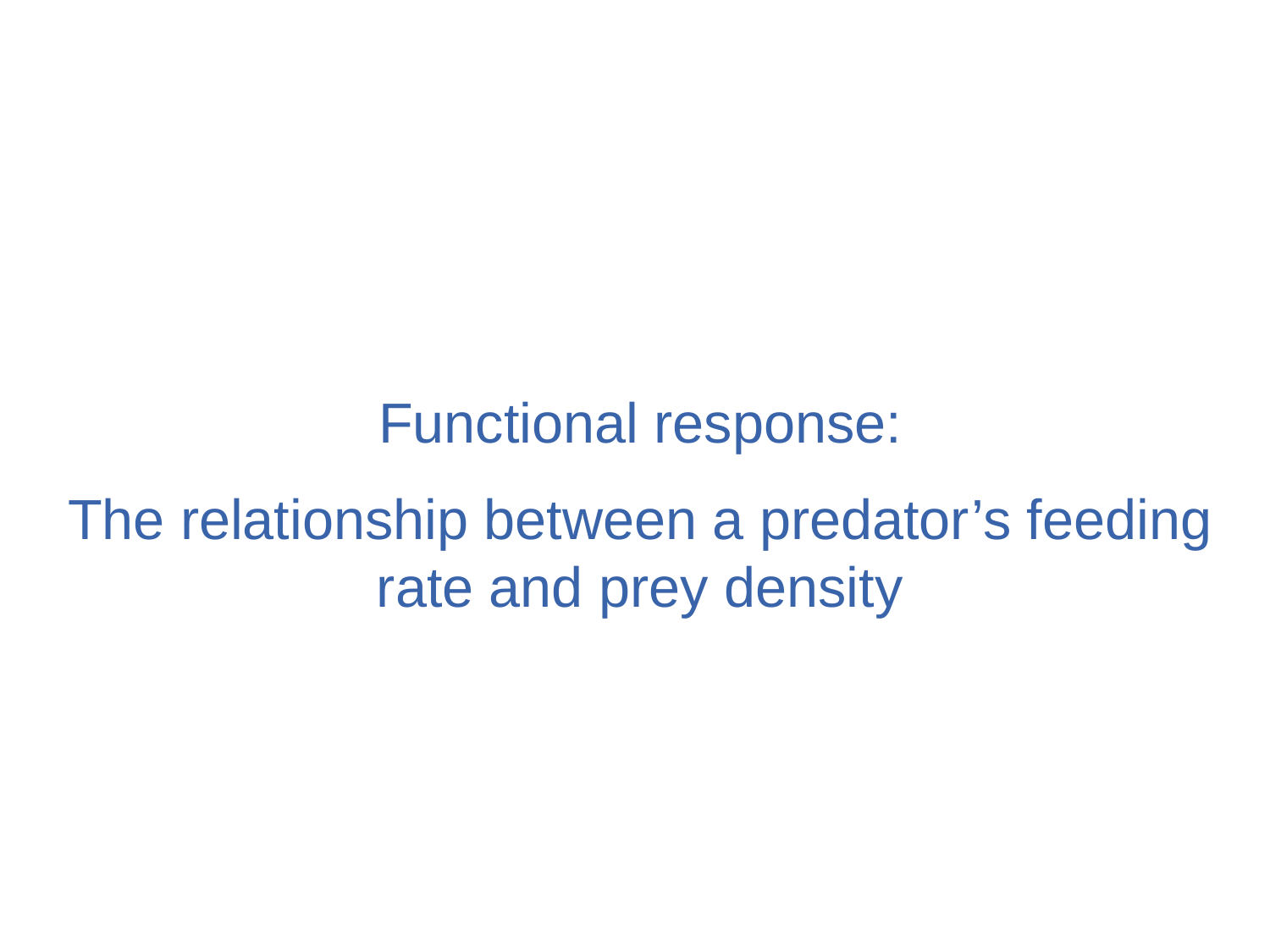

Functional response:
The relationship between a predator’s feeding rate and prey density